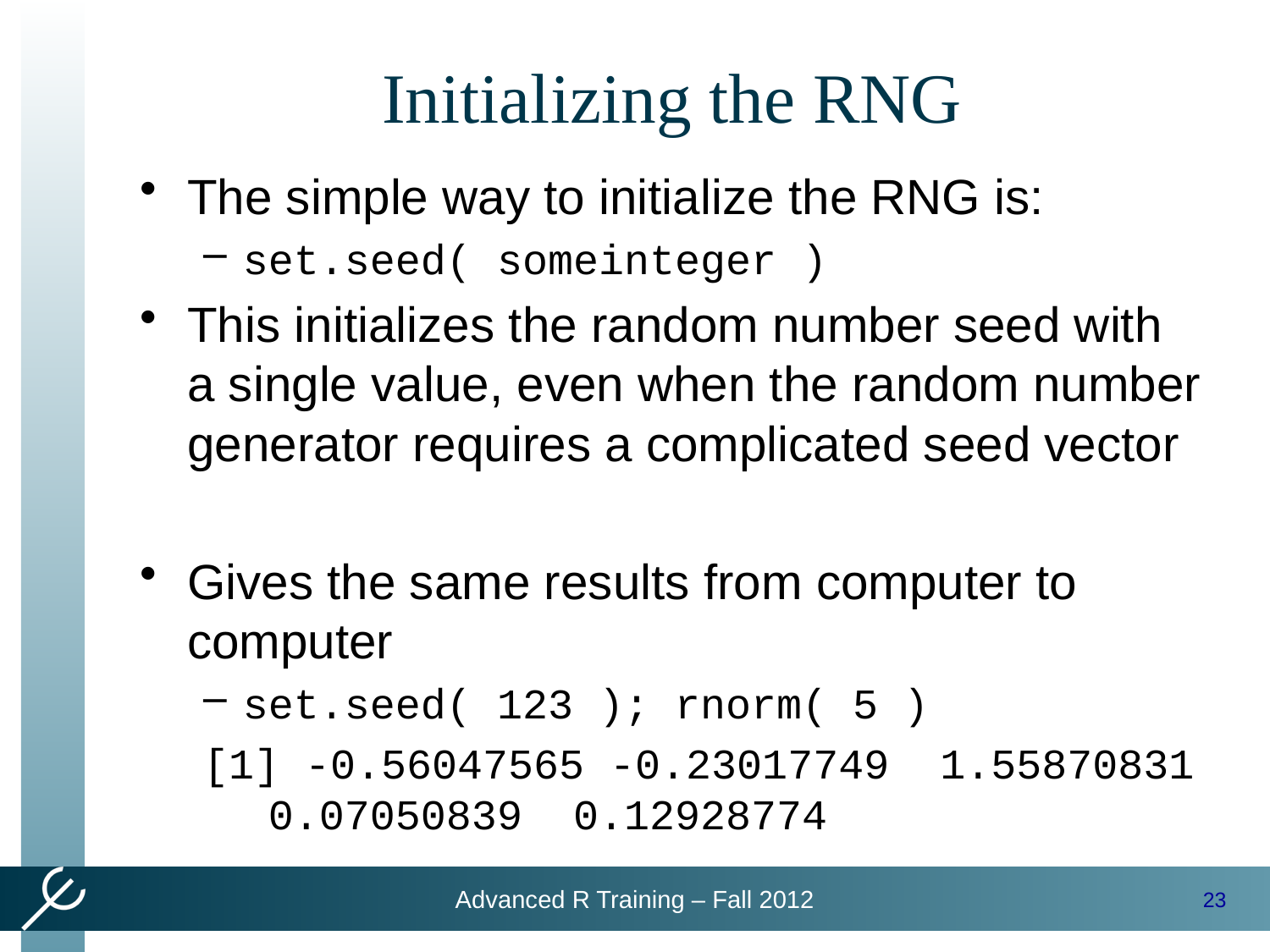

# Initializing the RNG
The simple way to initialize the RNG is:
set.seed( someinteger )
This initializes the random number seed with a single value, even when the random number generator requires a complicated seed vector

Gives the same results from computer to computer
set.seed( 123 ); rnorm( 5 )
[1] -0.56047565 -0.23017749  1.55870831  0.07050839  0.12928774